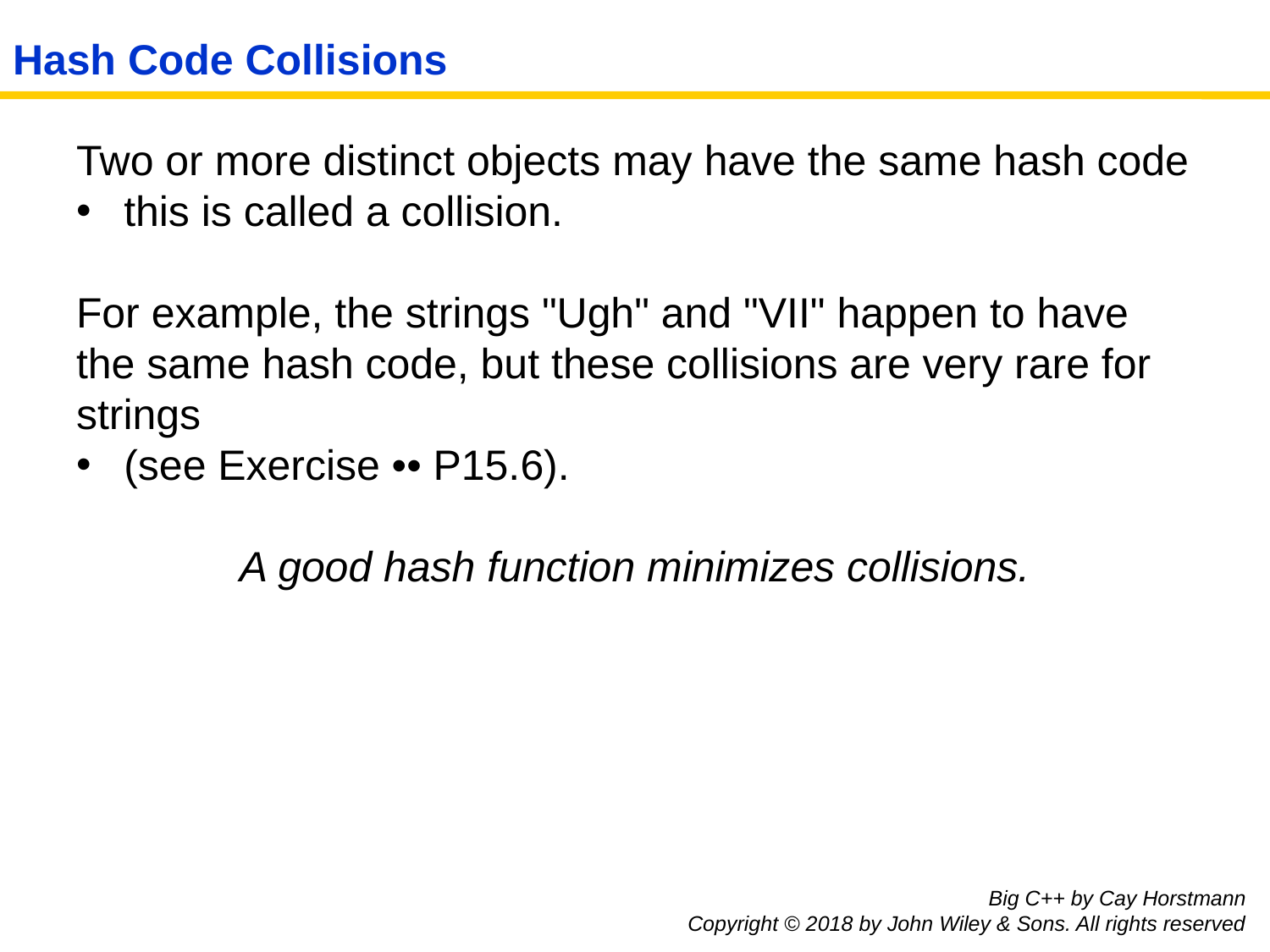

# Hash Code Collisions
Two or more distinct objects may have the same hash code
this is called a collision.

For example, the strings "Ugh" and "VII" happen to have the same hash code, but these collisions are very rare for strings
(see Exercise •• P15.6).

A good hash function minimizes collisions.
Big C++ by Cay Horstmann
Copyright © 2018 by John Wiley & Sons. All rights reserved